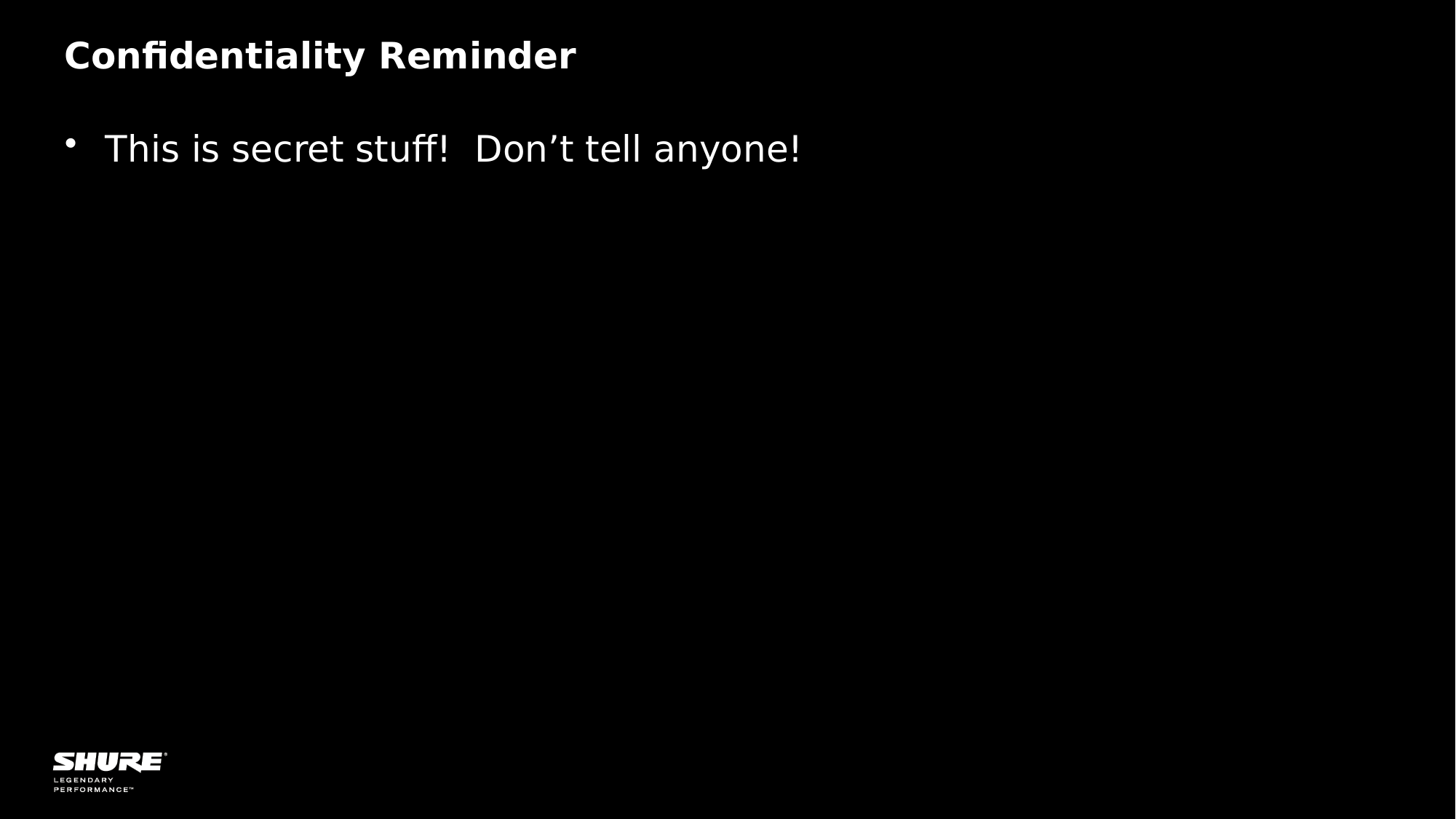

# Confidentiality Reminder
This is secret stuff!  Don’t tell anyone!